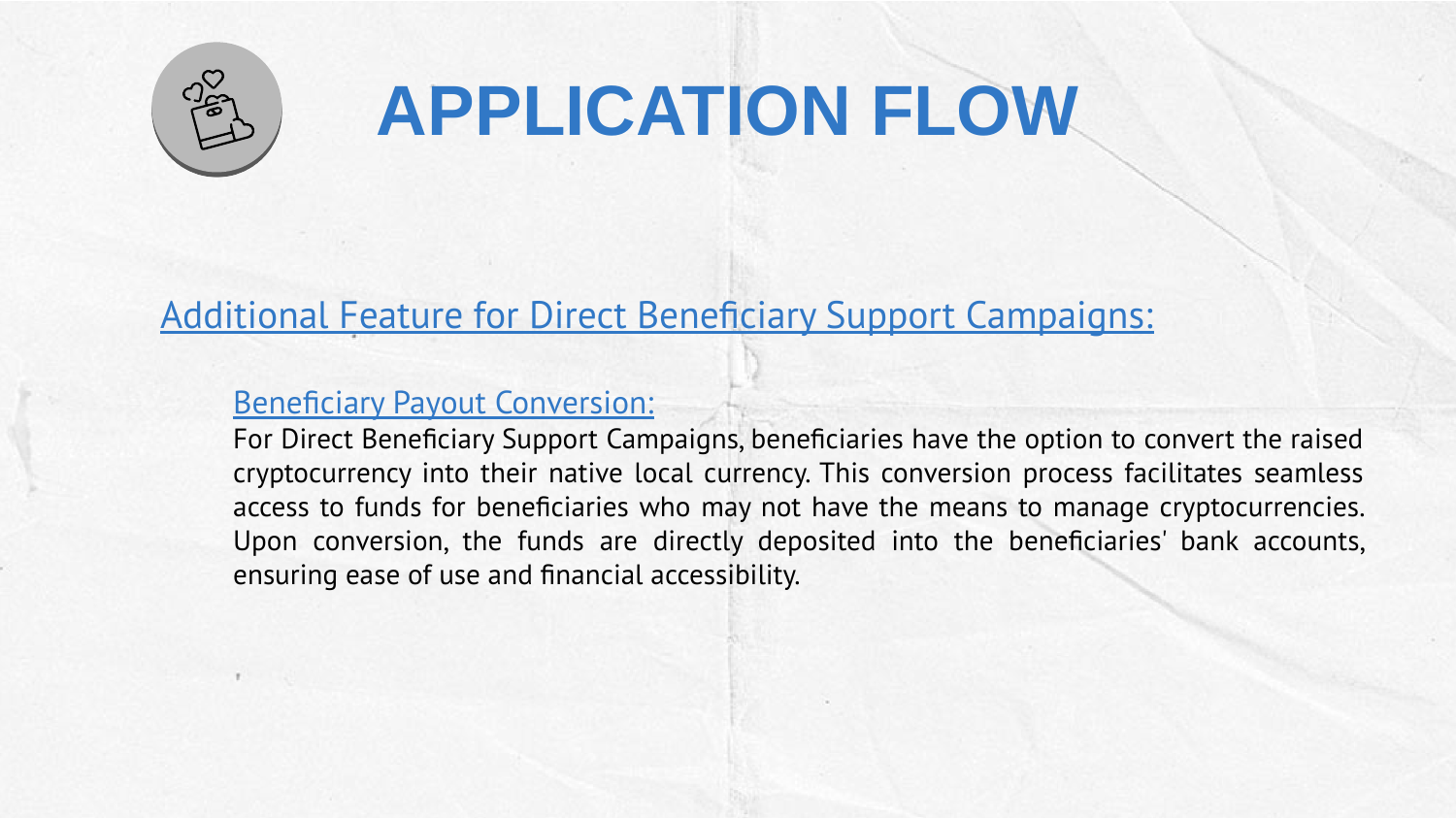

# APPLICATION FLOW
Additional Feature for Direct Beneficiary Support Campaigns:

Beneficiary Payout Conversion:
For Direct Beneficiary Support Campaigns, beneficiaries have the option to convert the raised cryptocurrency into their native local currency. This conversion process facilitates seamless access to funds for beneficiaries who may not have the means to manage cryptocurrencies. Upon conversion, the funds are directly deposited into the beneficiaries' bank accounts, ensuring ease of use and financial accessibility.